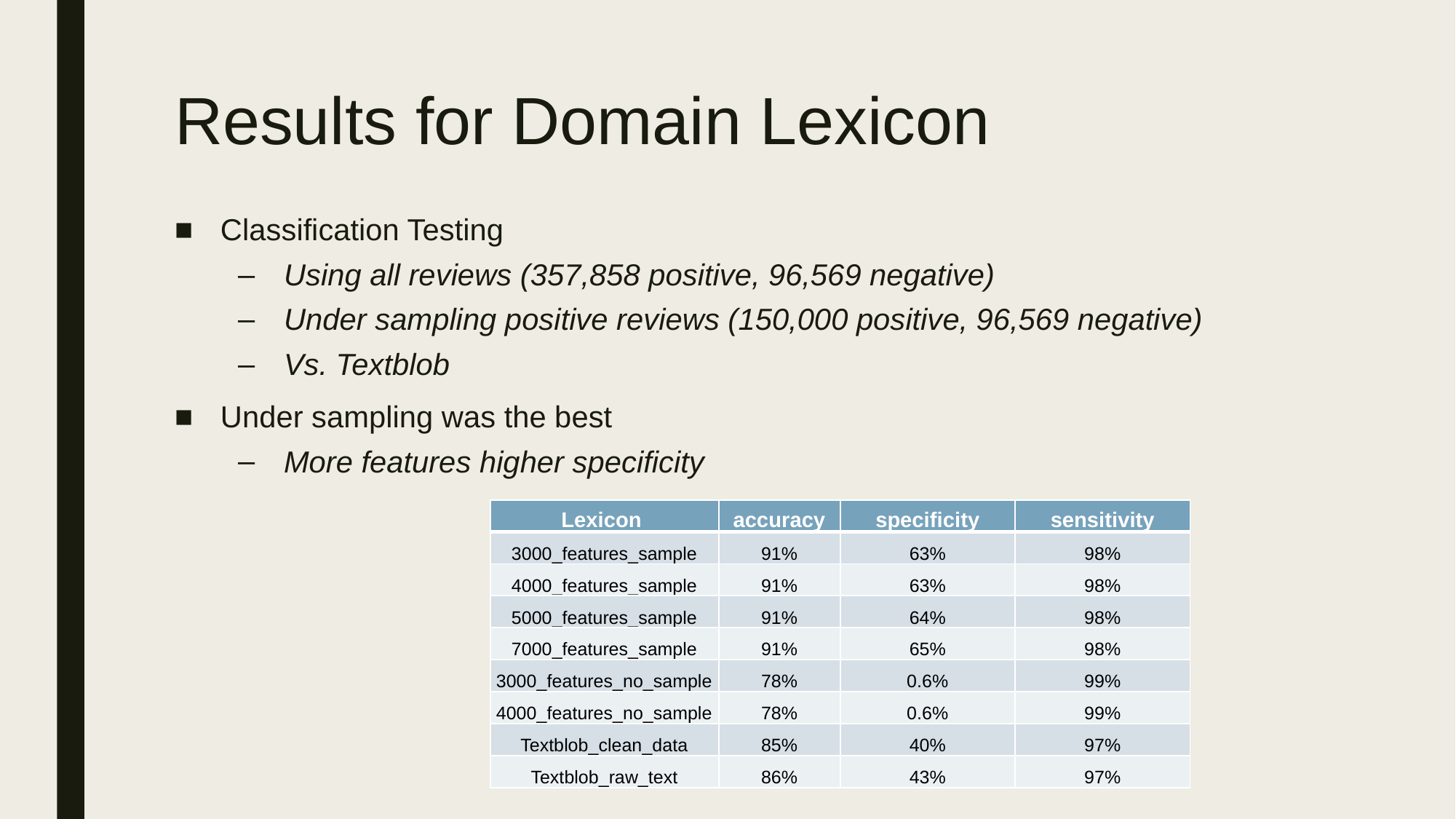

# Results for Domain Lexicon
Classification Testing
Using all reviews (357,858 positive, 96,569 negative)
Under sampling positive reviews (150,000 positive, 96,569 negative)
Vs. Textblob
Under sampling was the best
More features higher specificity
| Lexicon | accuracy | specificity | sensitivity |
| --- | --- | --- | --- |
| 3000\_features\_sample | 91% | 63% | 98% |
| 4000\_features\_sample | 91% | 63% | 98% |
| 5000\_features\_sample | 91% | 64% | 98% |
| 7000\_features\_sample | 91% | 65% | 98% |
| 3000\_features\_no\_sample | 78% | 0.6% | 99% |
| 4000\_features\_no\_sample | 78% | 0.6% | 99% |
| Textblob\_clean\_data | 85% | 40% | 97% |
| Textblob\_raw\_text | 86% | 43% | 97% |